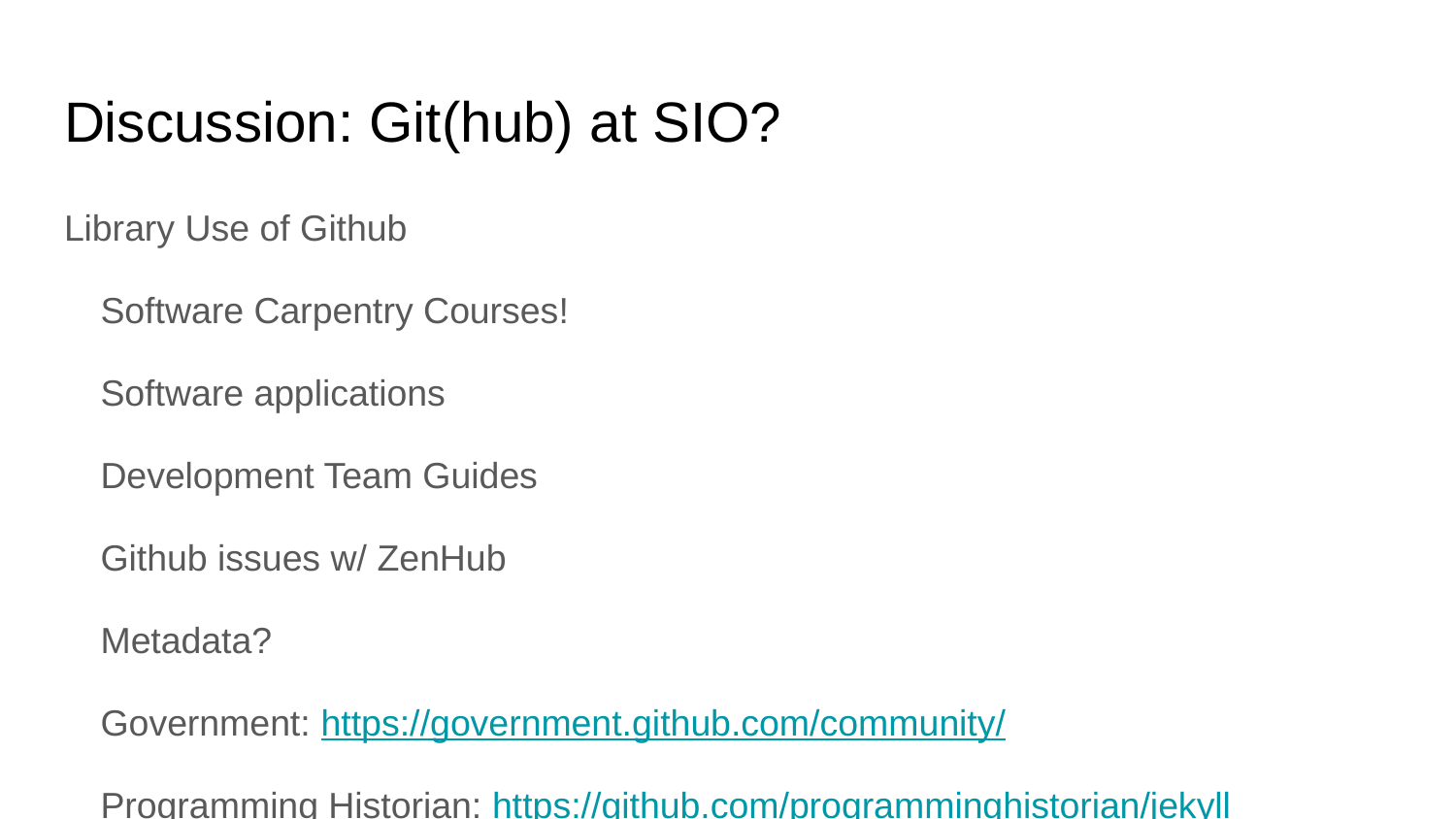

# Discussion: Git(hub) at SIO?
Library Use of Github
Software Carpentry Courses!
Software applications
Development Team Guides
Github issues w/ ZenHub
Metadata?
Government: https://government.github.com/community/
Programming Historian: https://github.com/programminghistorian/jekyll